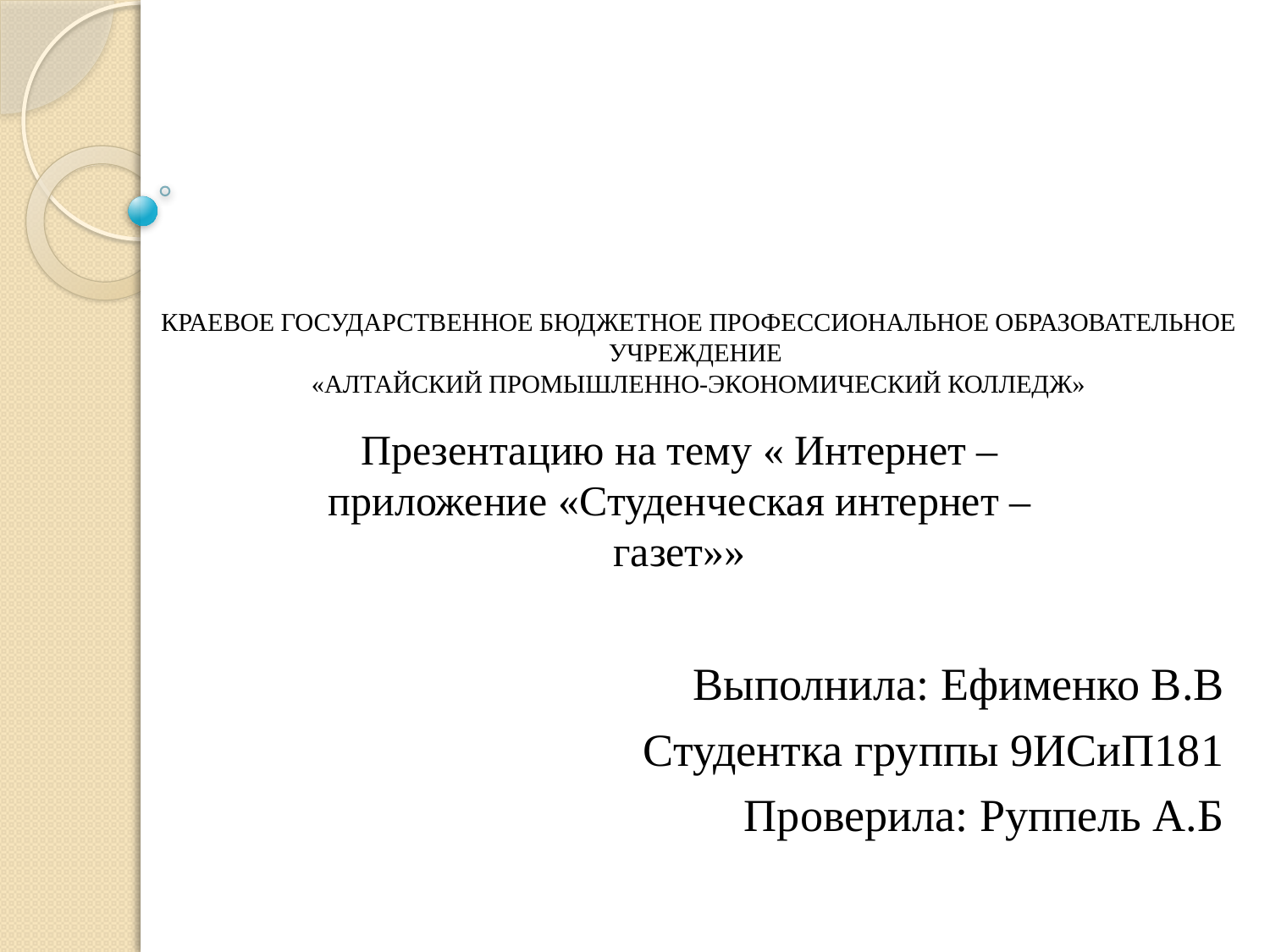

# КРАЕВОЕ ГОСУДАРСТВЕННОЕ БЮДЖЕТНОЕ ПРОФЕССИОНАЛЬНОЕ ОБРАЗОВАТЕЛЬНОЕ УЧРЕЖДЕНИЕ «АЛТАЙСКИЙ ПРОМЫШЛЕННО-ЭКОНОМИЧЕСКИЙ КОЛЛЕДЖ»
Презентацию на тему « Интернет – приложение «Студенческая интернет – газет»»

Выполнила: Ефименко В.В
Студентка группы 9ИСиП181
Проверила: Руппель А.Б